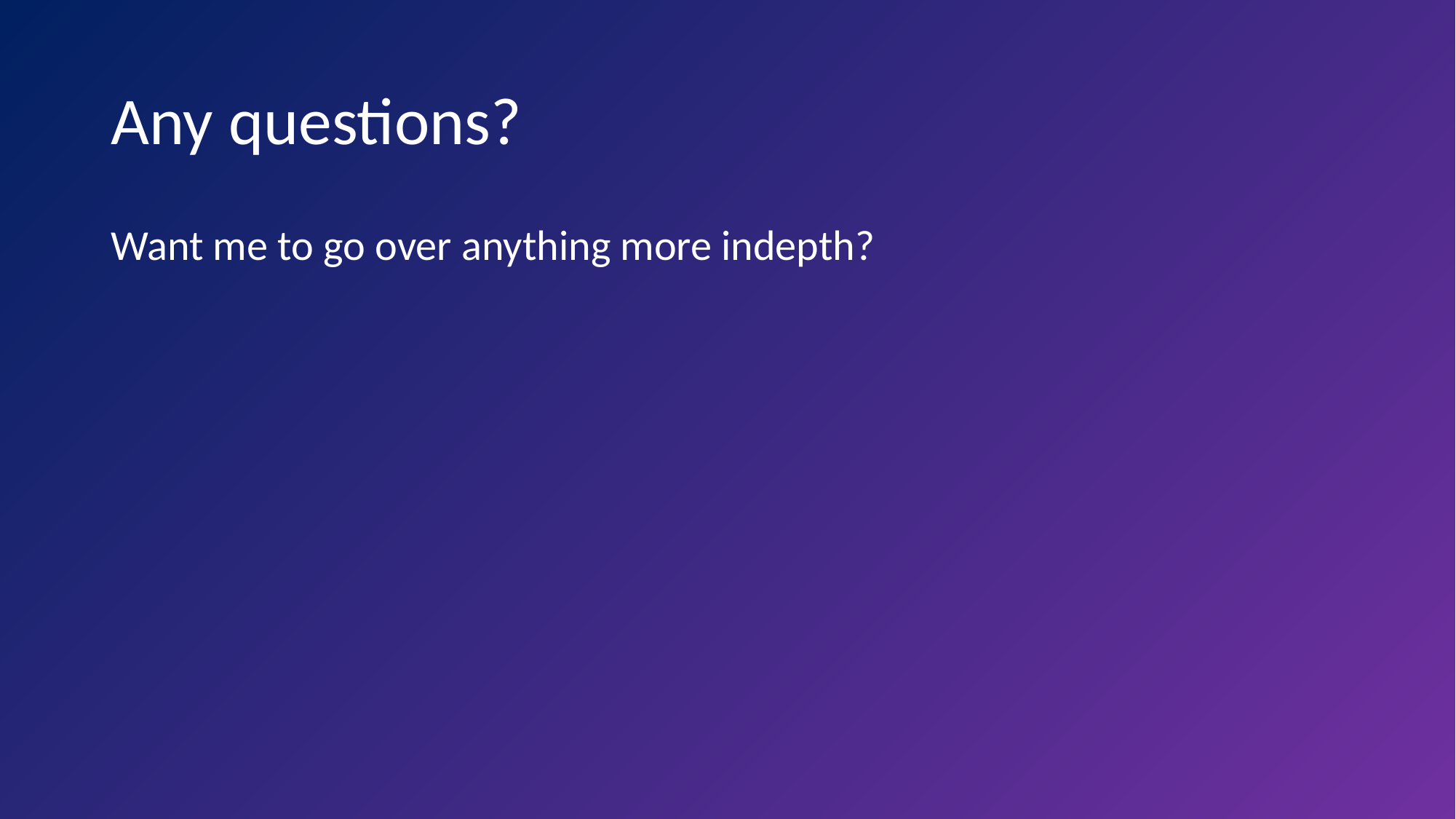

# Any questions?
Want me to go over anything more indepth?